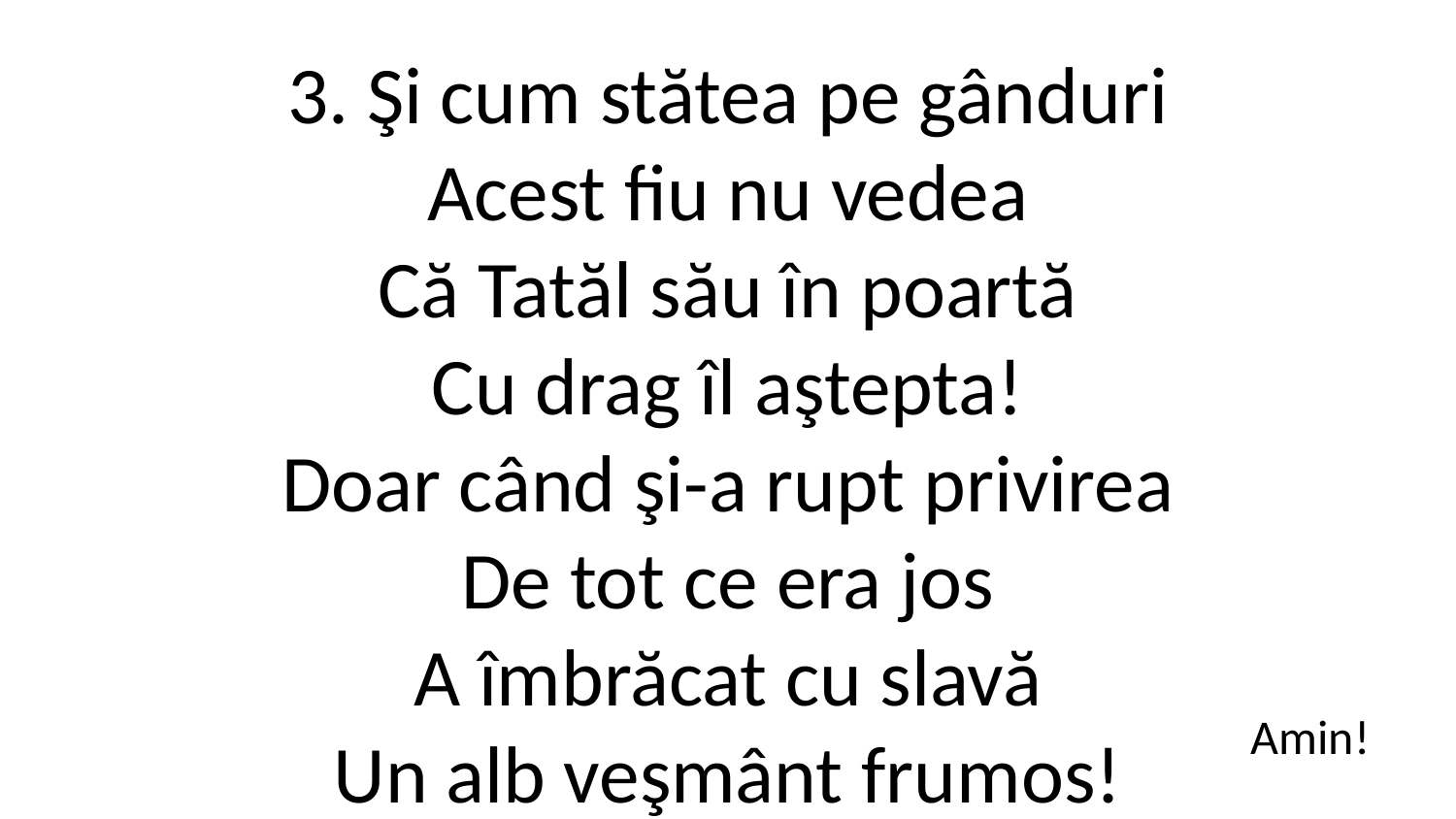

3. Şi cum stătea pe gânduri
Acest fiu nu vedea
Că Tatăl său în poartă
Cu drag îl aştepta!
Doar când şi-a rupt privirea
De tot ce era jos
A îmbrăcat cu slavă
Un alb veşmânt frumos!

Amin!